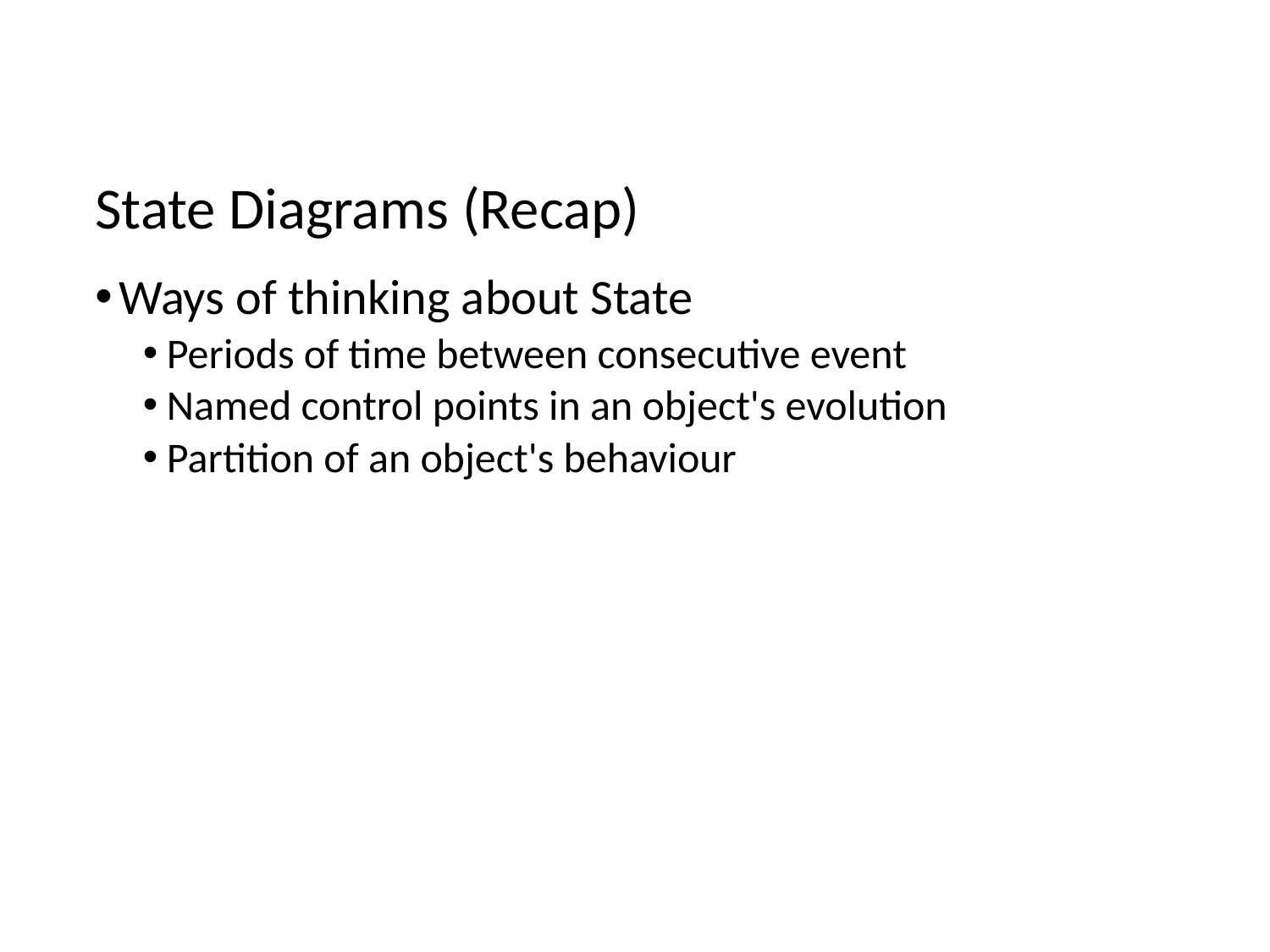

State Diagrams (Recap)
Ways of thinking about State
Periods of time between consecutive event
Named control points in an object's evolution
Partition of an object's behaviour